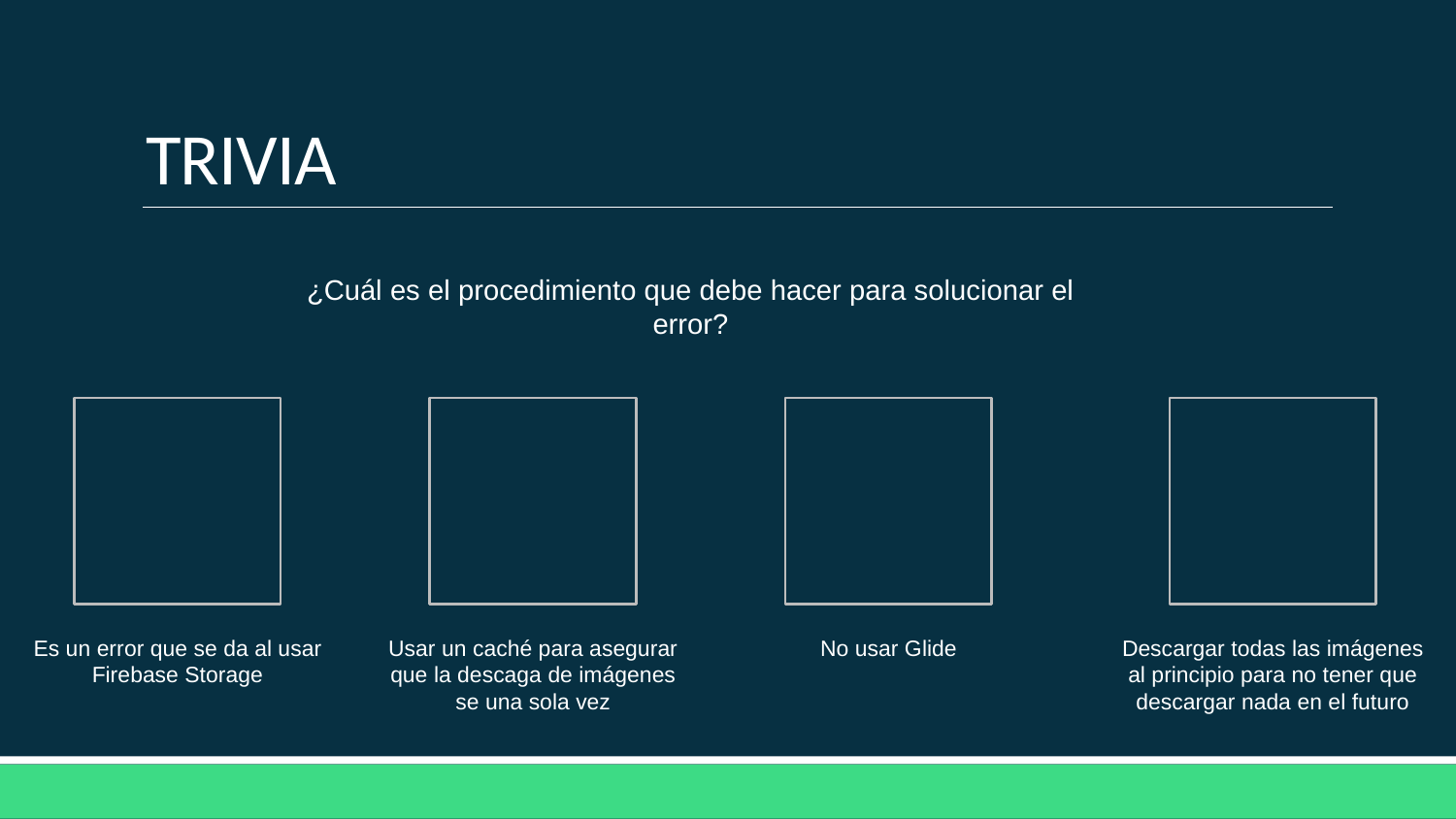

# TRIVIA
¿Cuál es el procedimiento que debe hacer para solucionar el error?

Usar un caché para asegurar que la descaga de imágenes se una sola vez
No usar Glide
Descargar todas las imágenes al principio para no tener que descargar nada en el futuro
Es un error que se da al usar Firebase Storage